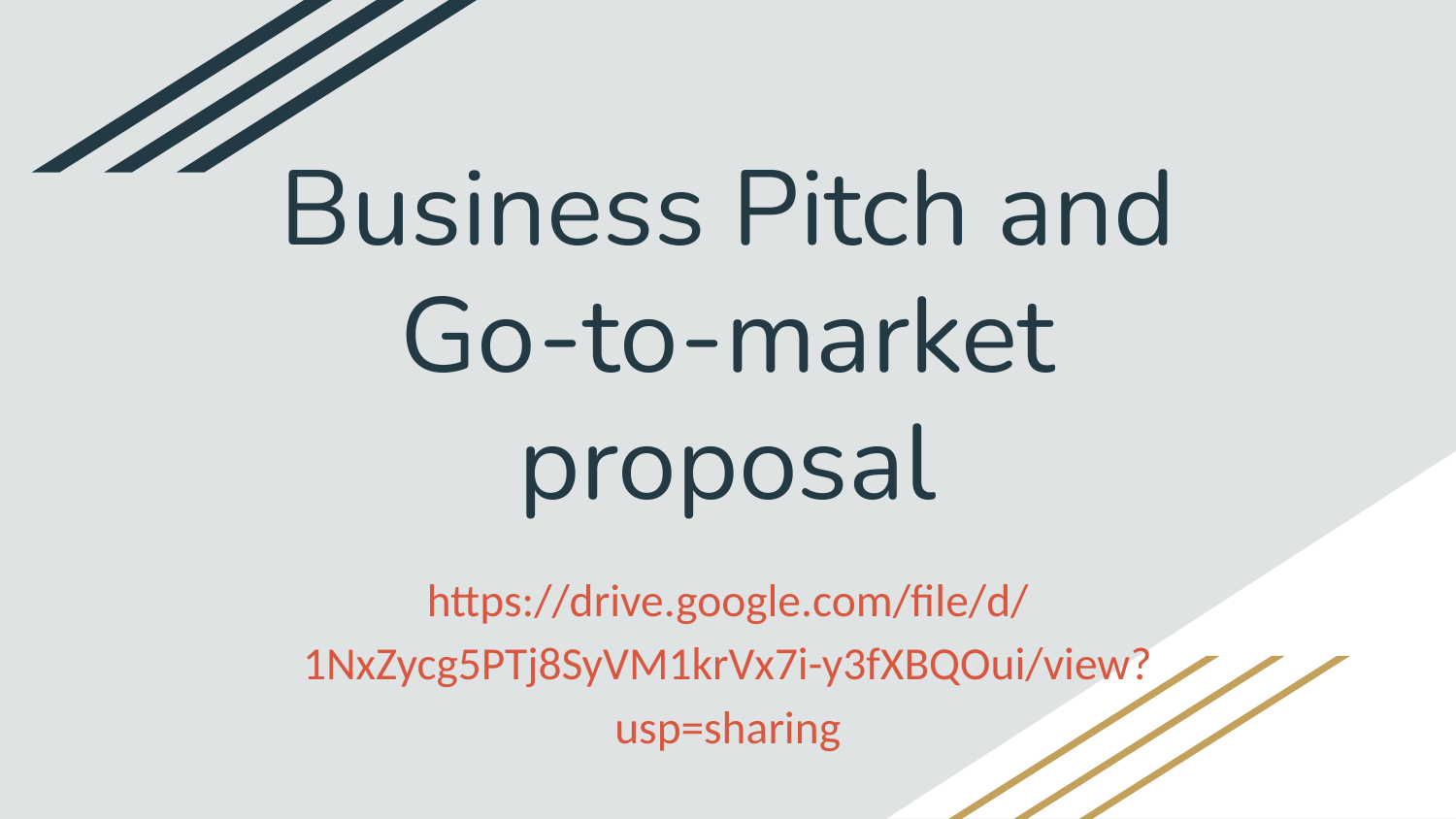

# Business Pitch and Go-to-market proposal
https://drive.google.com/file/d/1NxZycg5PTj8SyVM1krVx7i-y3fXBQOui/view?usp=sharing